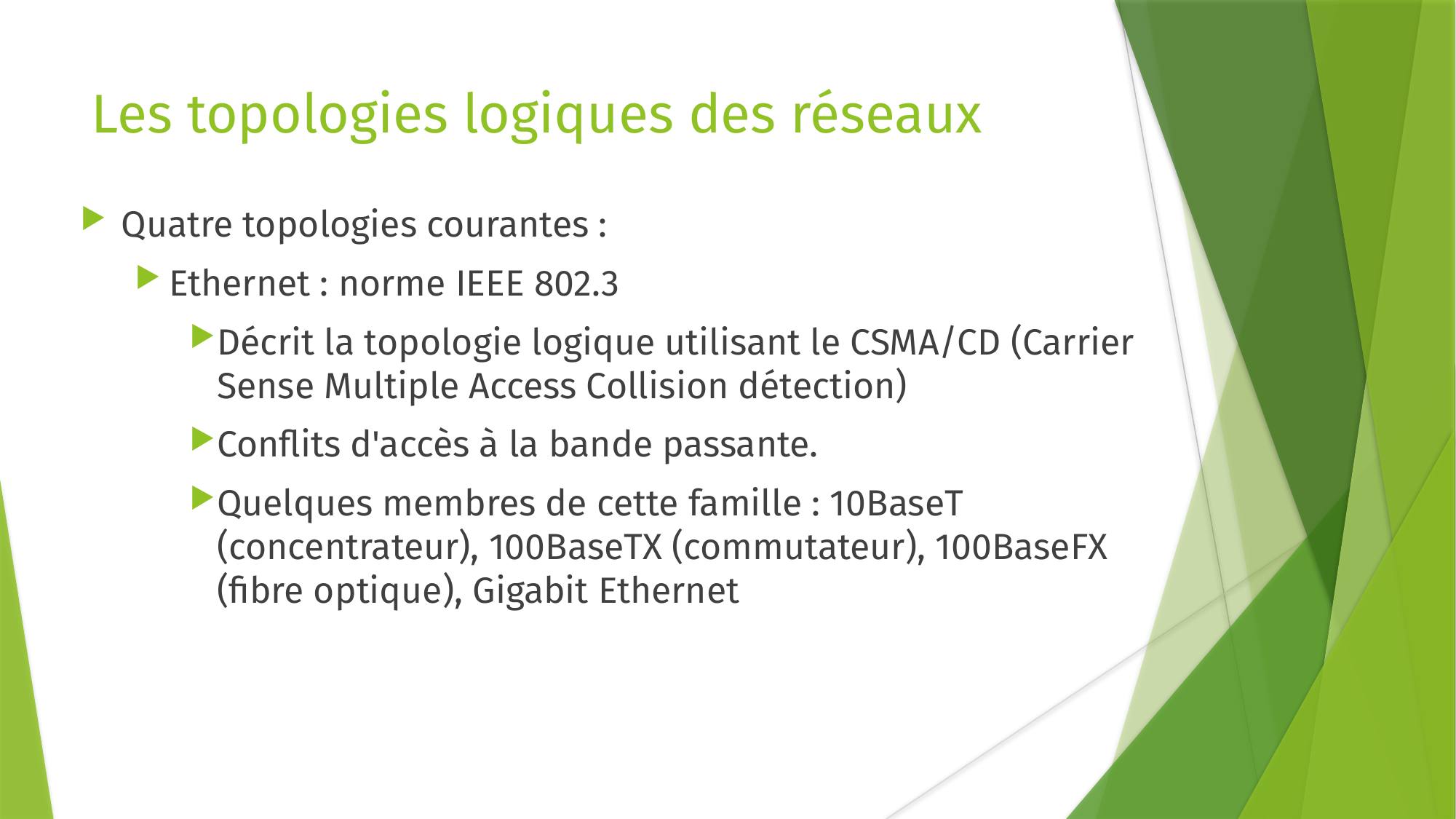

Les topologies logiques des réseaux
Quatre topologies courantes :
Ethernet : norme IEEE 802.3
Décrit la topologie logique utilisant le CSMA/CD (Carrier Sense Multiple Access Collision détection)
Conflits d'accès à la bande passante.
Quelques membres de cette famille : 10BaseT (concentrateur), 100BaseTX (commutateur), 100BaseFX (fibre optique), Gigabit Ethernet